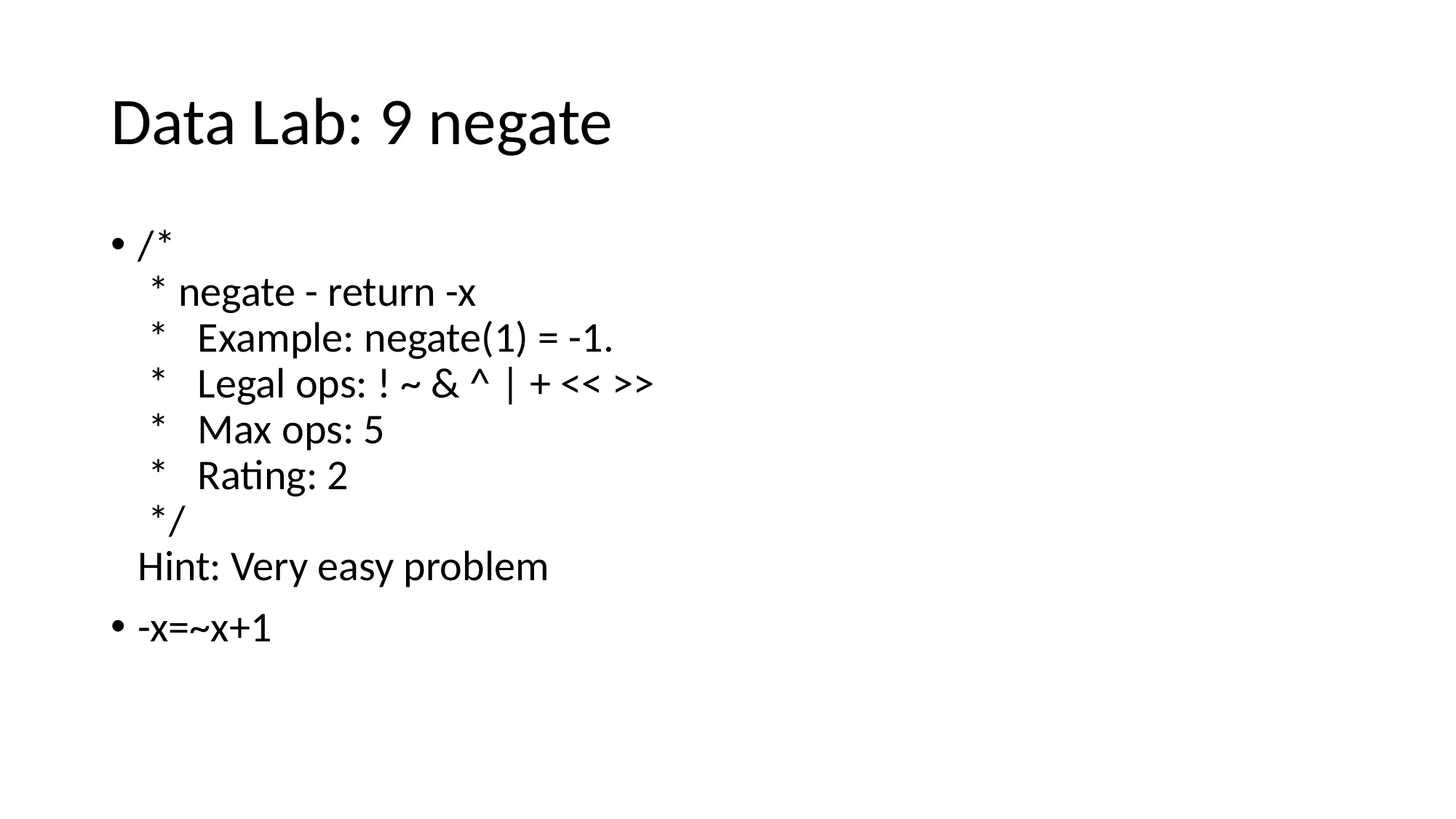

# Data Lab: 9 negate
/*
 * negate - return -x
 *   Example: negate(1) = -1.
 *   Legal ops: ! ~ & ^ | + << >>
 *   Max ops: 5
 *   Rating: 2
 */
Hint: Very easy problem
-x=~x+1